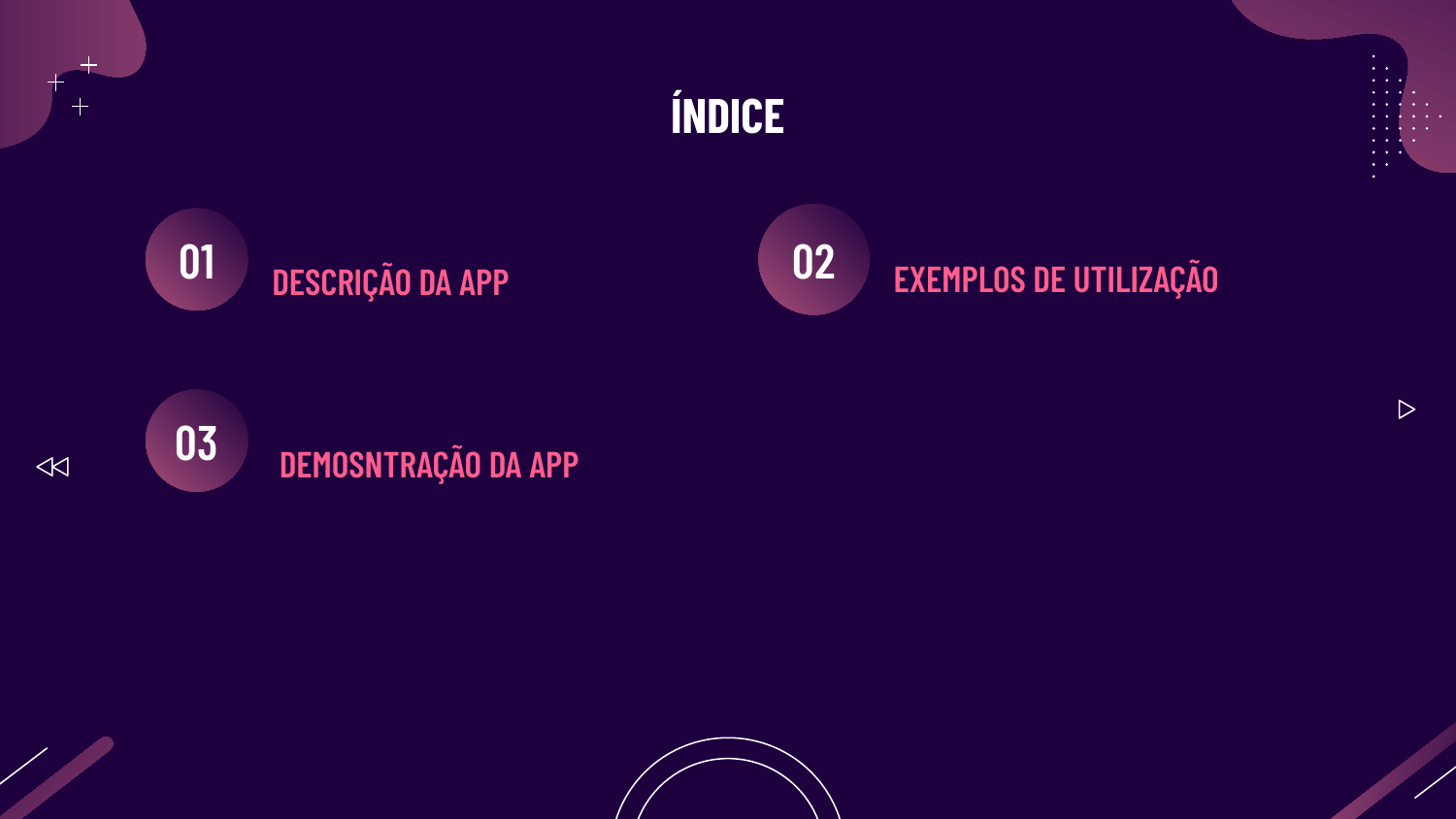

# ÍNDICE
02
01
DESCRIÇÃO DA APP
EXEMPLOS DE UTILIZAÇÃO
03
DEMOSNTRAÇÃO DA APP